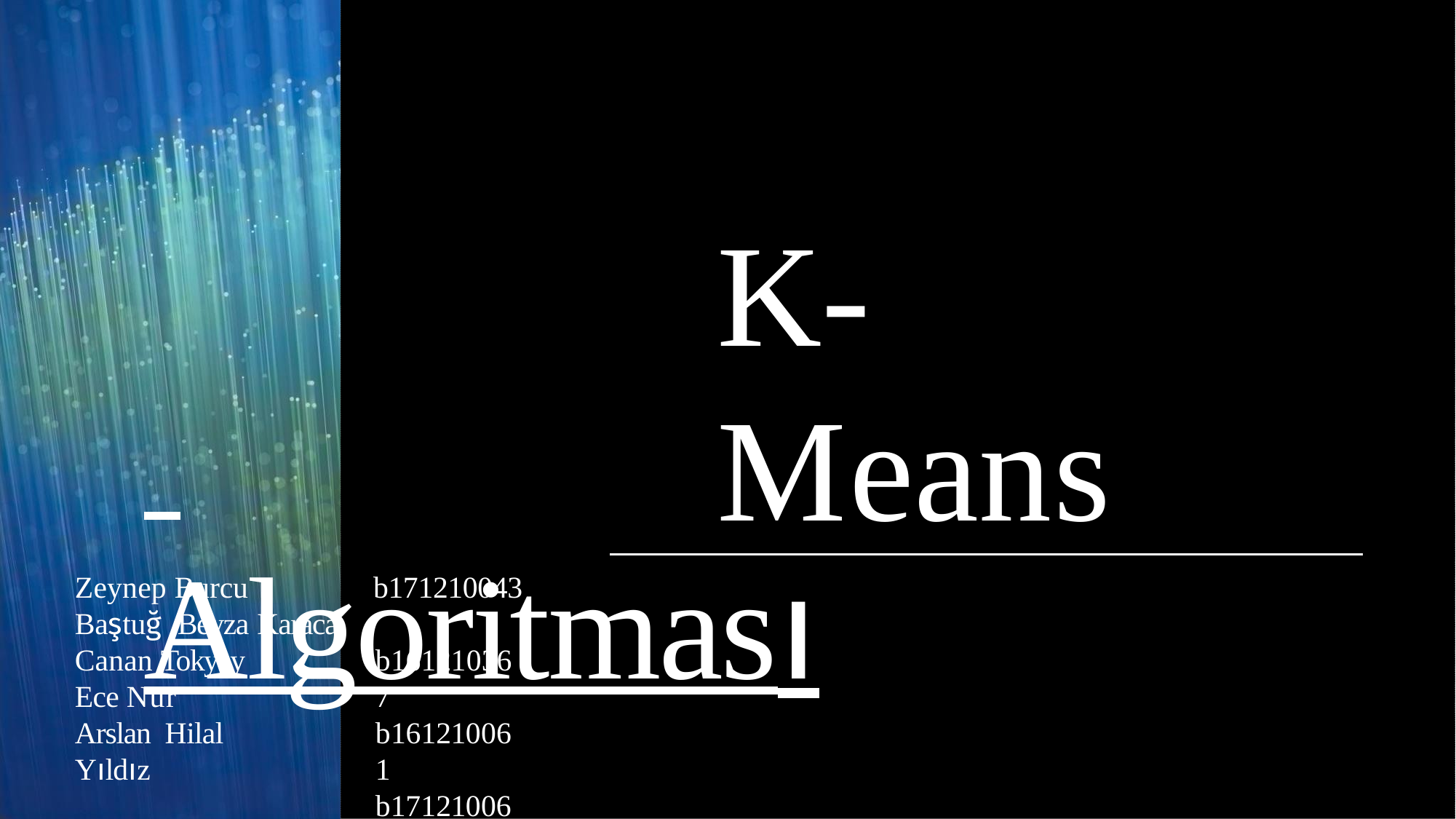

# K-Means
 	Algoritması

Zeynep Burcu Baştuğ  Beyza Karaca
Canan Tokyay  Ece Nur Arslan  Hilal Yıldız
b171210043  b161210367  b161210061  b171210061  b171210019